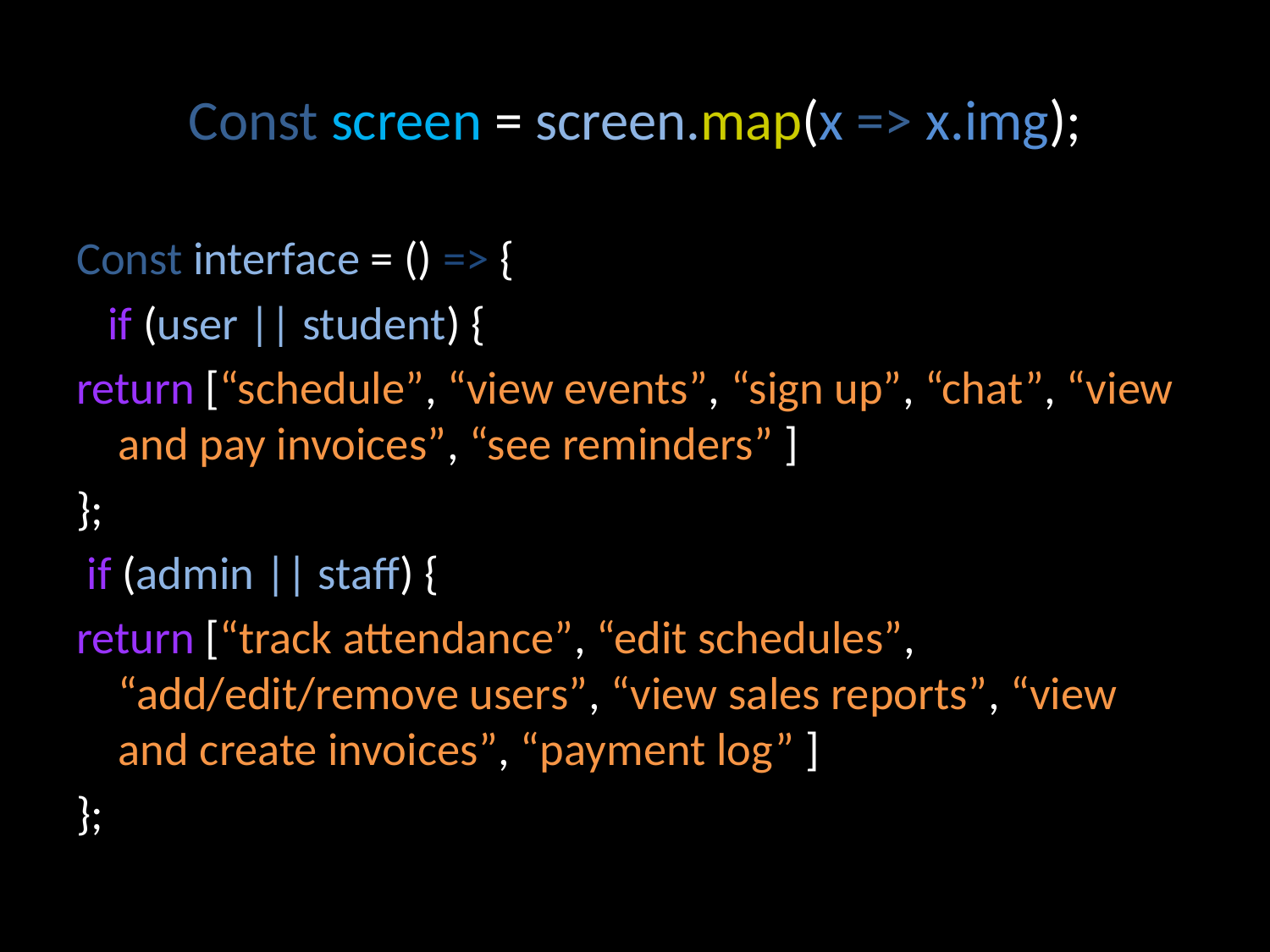

# Const screen = screen.map(x => x.img);
Const interface = () => {
   if (user || student) {
return [“schedule”, “view events”, “sign up”, “chat”, “view and pay invoices”, “see reminders” ]
};
 if (admin || staff) {
return [“track attendance”, “edit schedules”, “add/edit/remove users”, “view sales reports”, “view and create invoices”, “payment log” ]
};